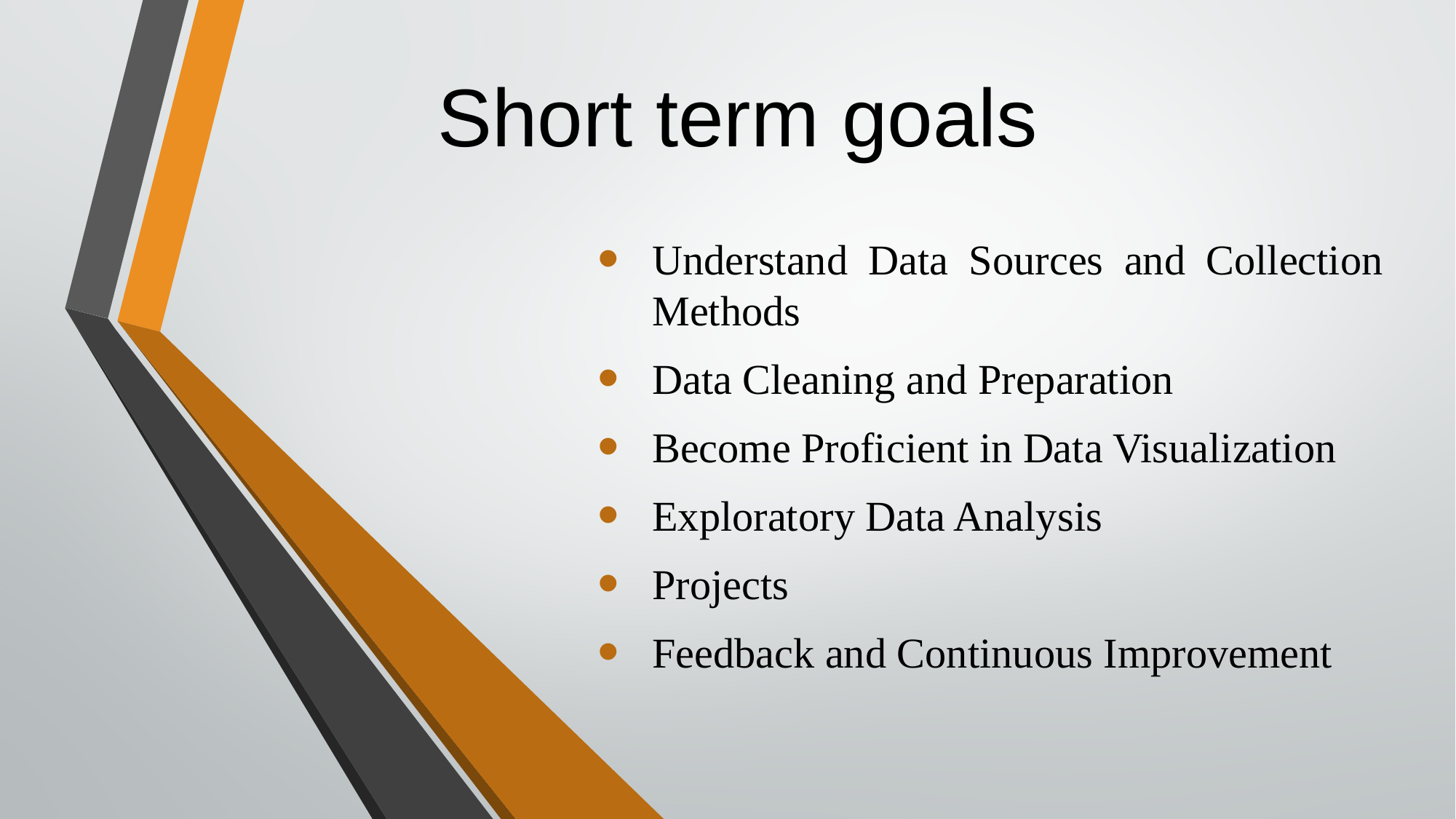

# Short term goals
Understand Data Sources and Collection Methods
Data Cleaning and Preparation
Become Proficient in Data Visualization
Exploratory Data Analysis
Projects
Feedback and Continuous Improvement